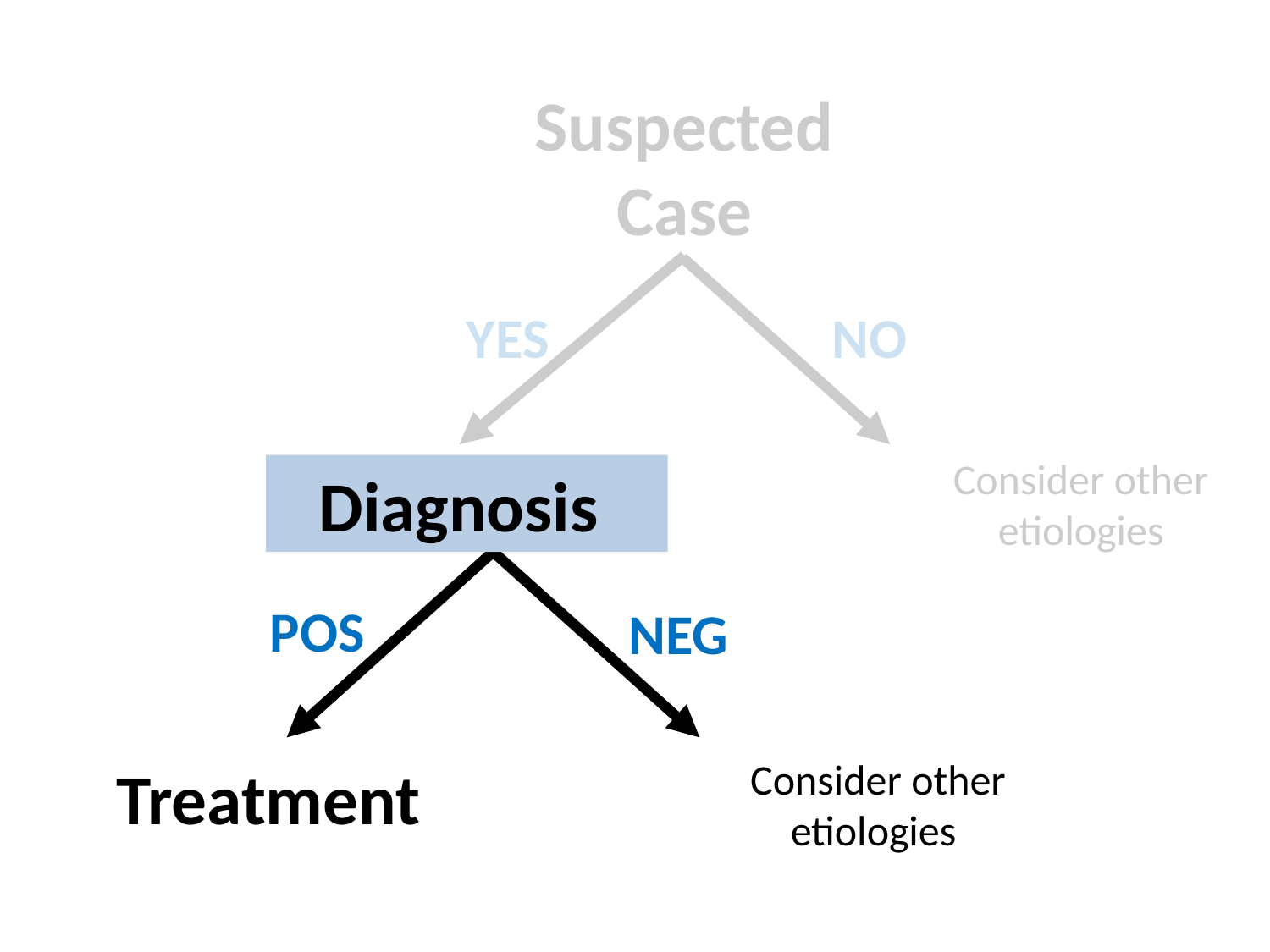

Suspected Case
YES
NO

Consider other etiologies
Diagnosis
POS
NEG
Consider other etiologies
Treatment